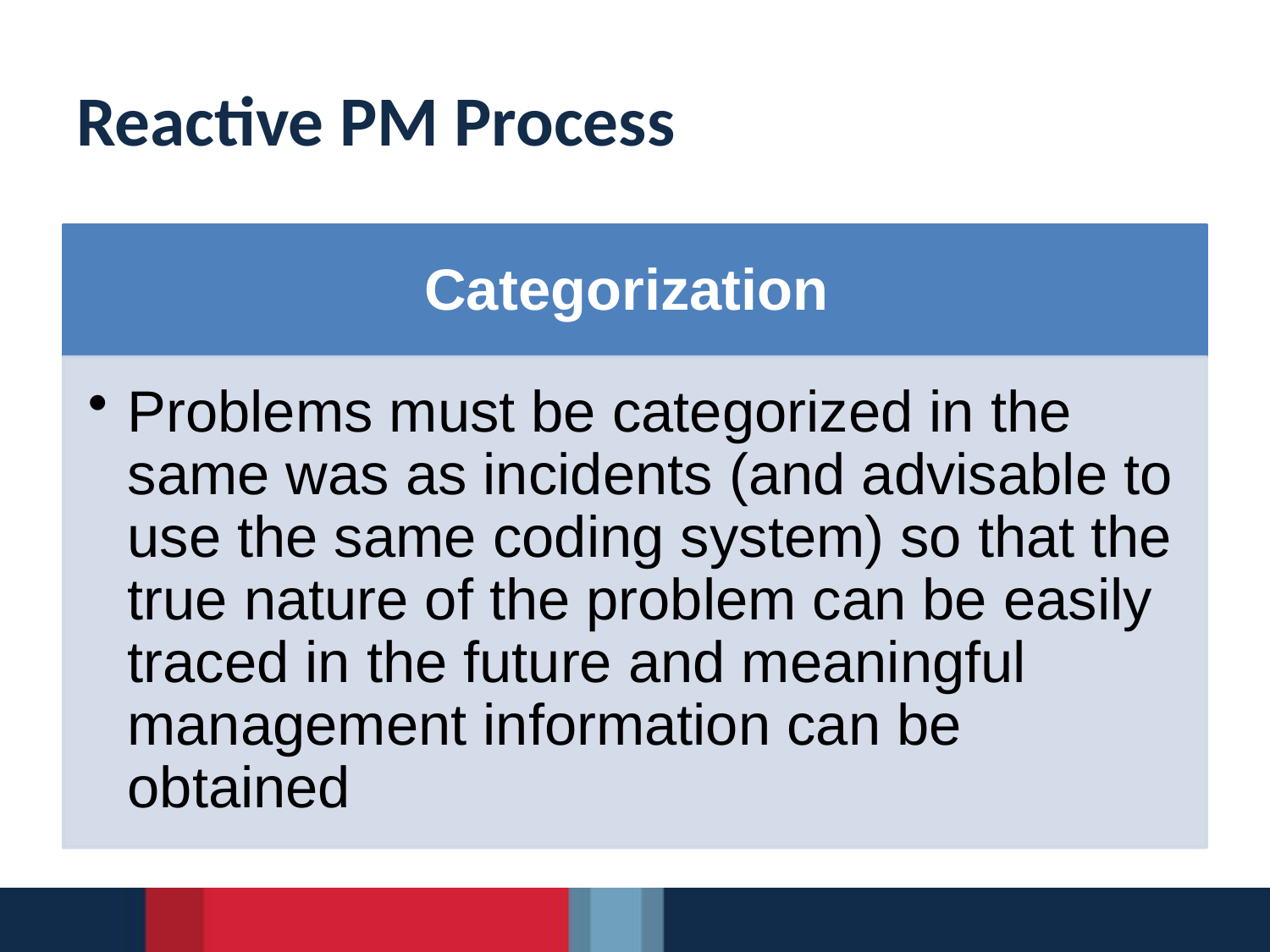

# Reactive PM Process
Categorization
Problems must be categorized in the same was as incidents (and advisable to use the same coding system) so that the true nature of the problem can be easily traced in the future and meaningful management information can be obtained